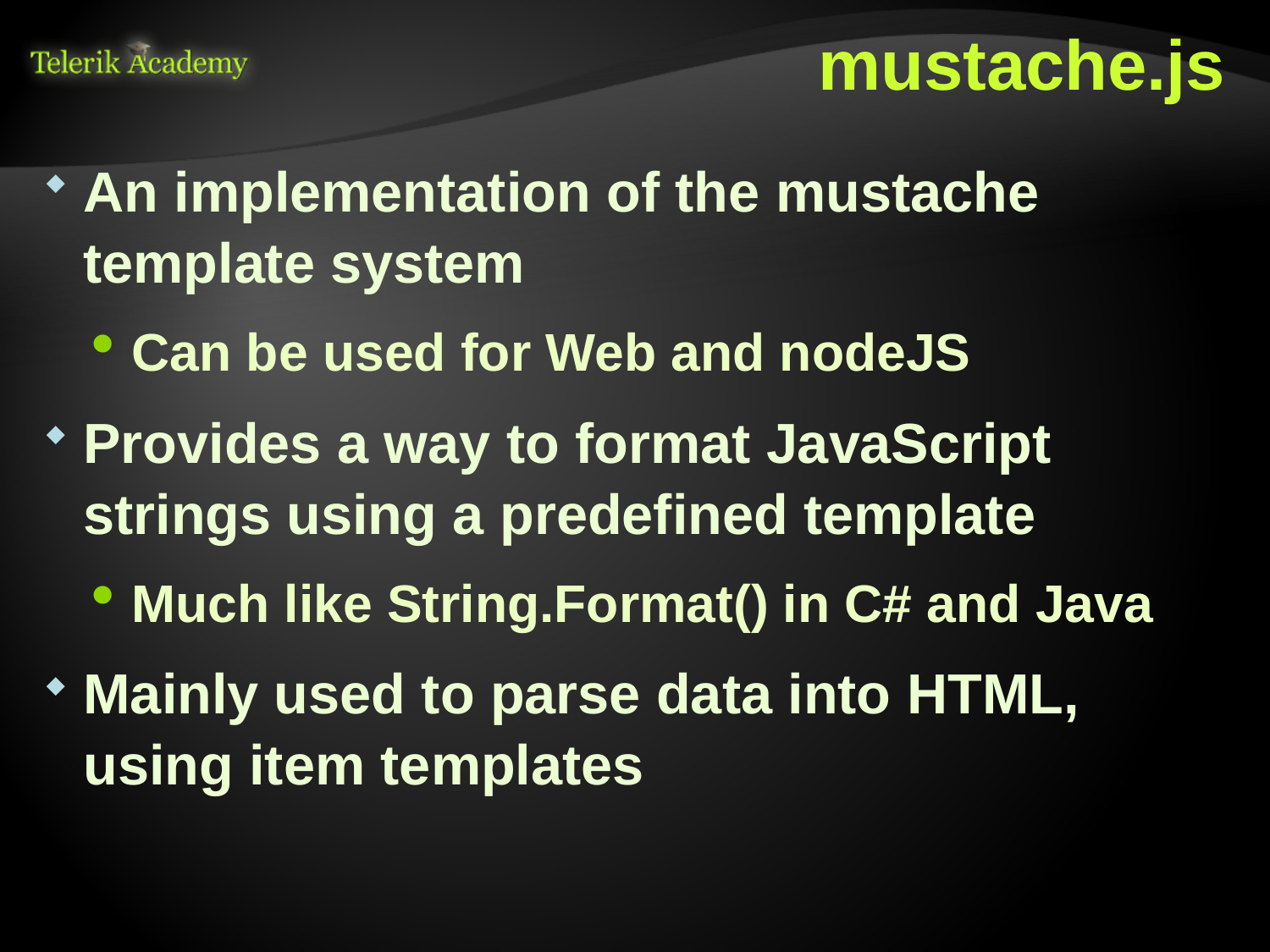

# mustache.js
An implementation of the mustache template system
Can be used for Web and nodeJS
Provides a way to format JavaScript strings using a predefined template
Much like String.Format() in C# and Java
Mainly used to parse data into HTML, using item templates